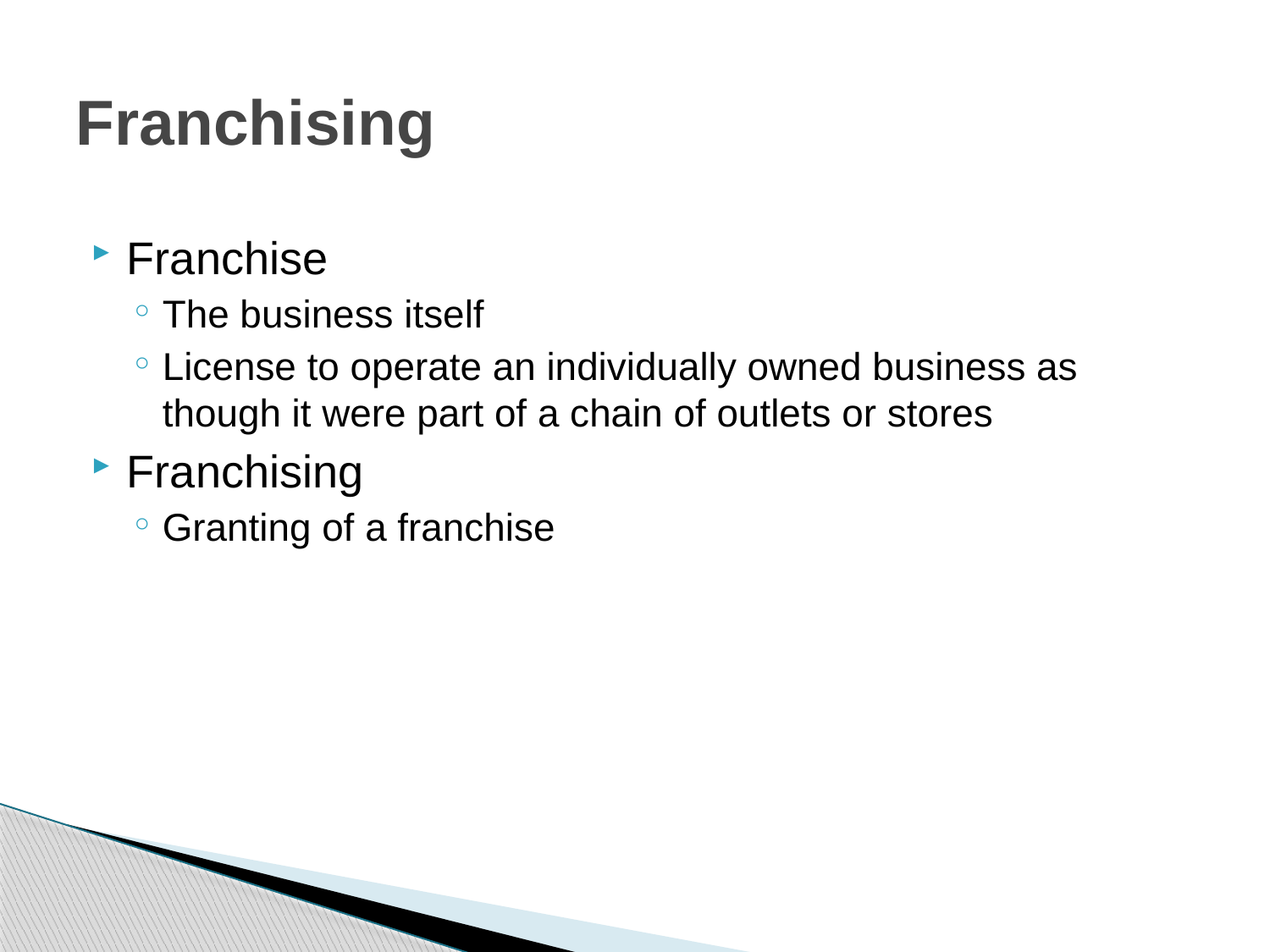

# Franchising
Franchise
The business itself
License to operate an individually owned business as though it were part of a chain of outlets or stores
Franchising
Granting of a franchise